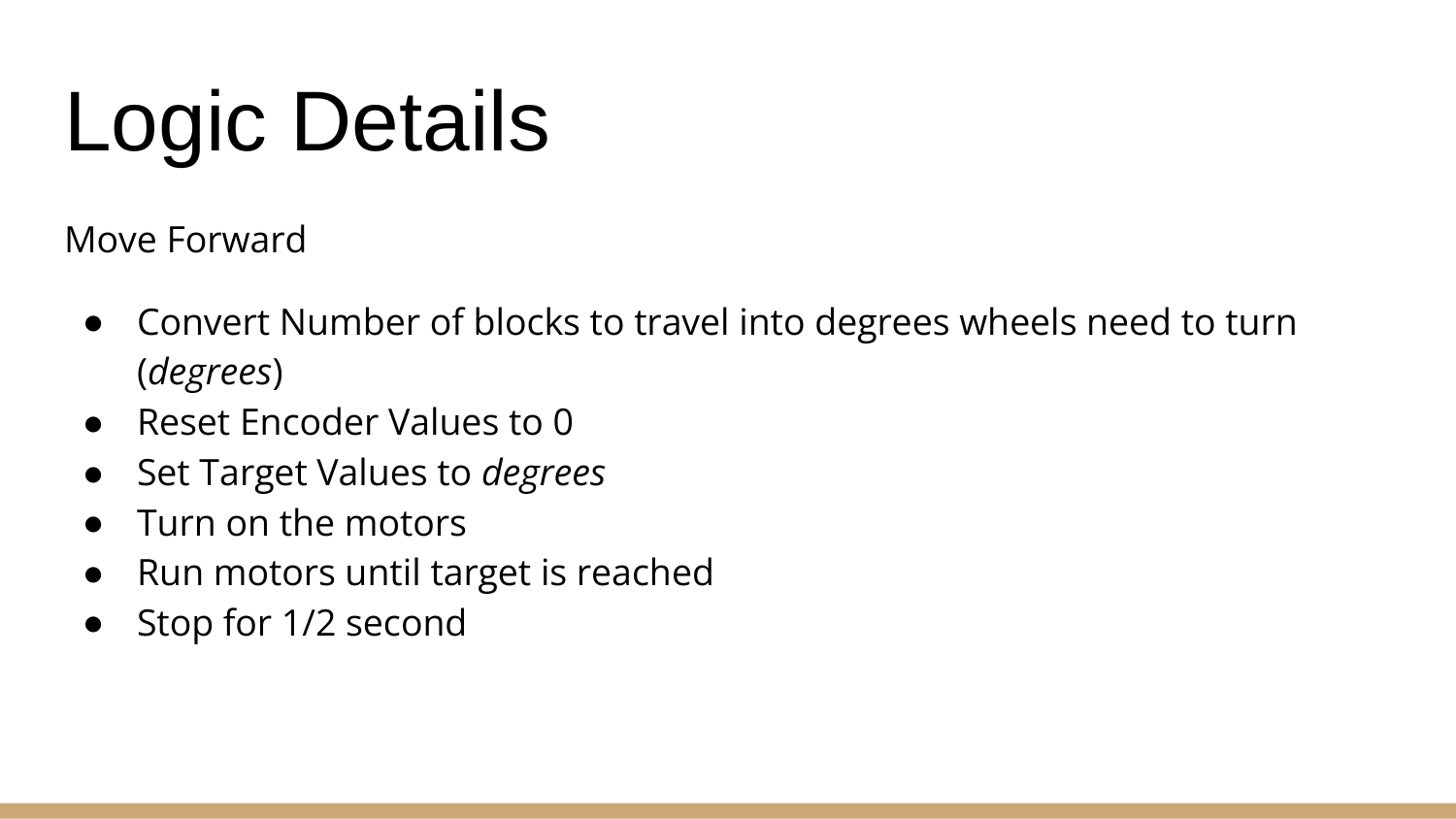

# Logic Details
Move Forward
Convert Number of blocks to travel into degrees wheels need to turn (degrees)
Reset Encoder Values to 0
Set Target Values to degrees
Turn on the motors
Run motors until target is reached
Stop for 1/2 second